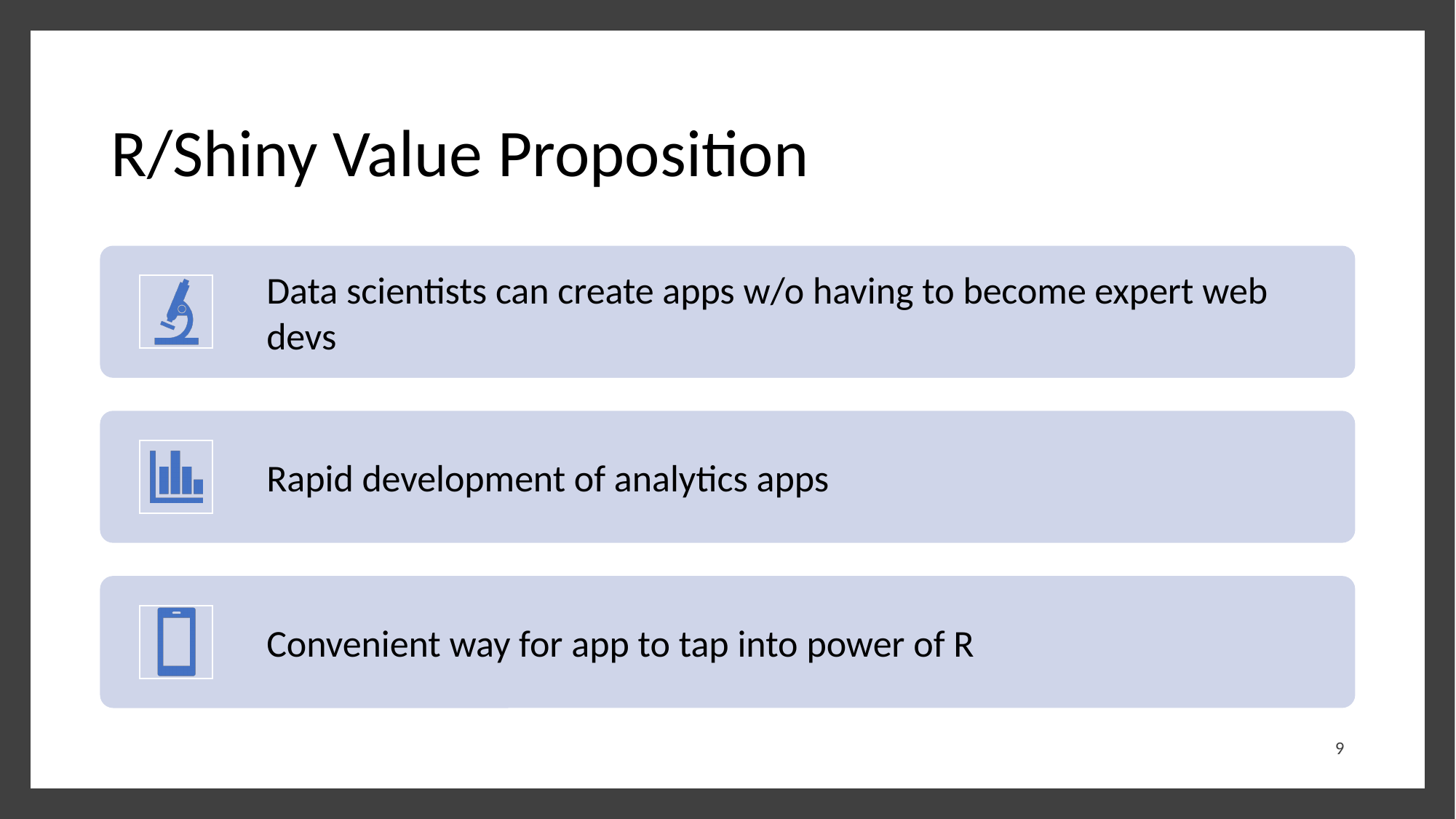

# R/Shiny Value Proposition
Data scientists can create apps w/o having to become expert web devs
Rapid development of analytics apps
Convenient way for app to tap into power of R
9